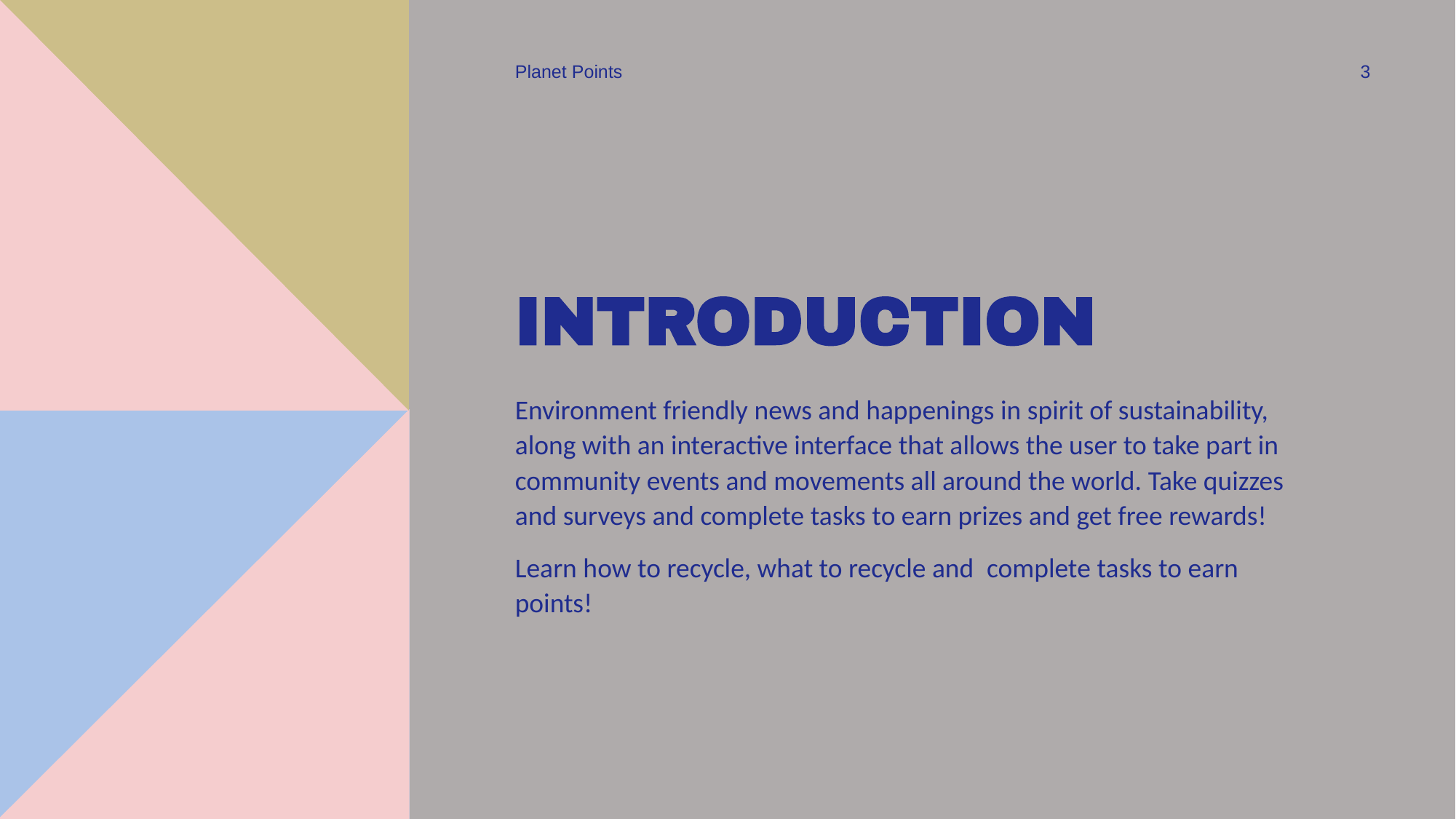

Planet Points
3
# Introduction
Environment friendly news and happenings in spirit of sustainability, along with an interactive interface that allows the user to take part in community events and movements all around the world. Take quizzes and surveys and complete tasks to earn prizes and get free rewards!
Learn how to recycle, what to recycle and  complete tasks to earn points!